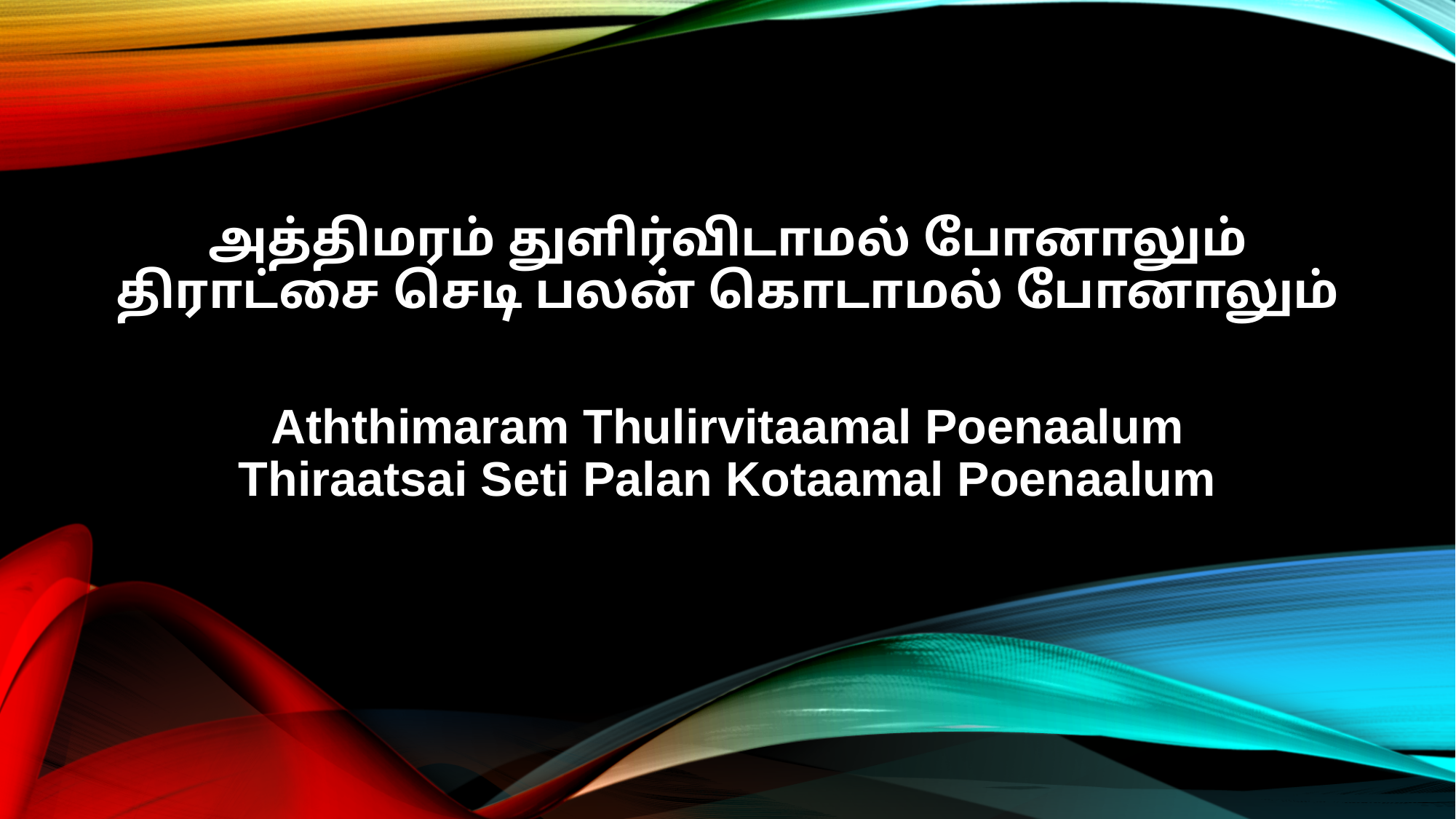

அத்திமரம் துளிர்விடாமல் போனாலும்
திராட்சை செடி பலன் கொடாமல் போனாலும்

Aththimaram Thulirvitaamal Poenaalum
Thiraatsai Seti Palan Kotaamal Poenaalum